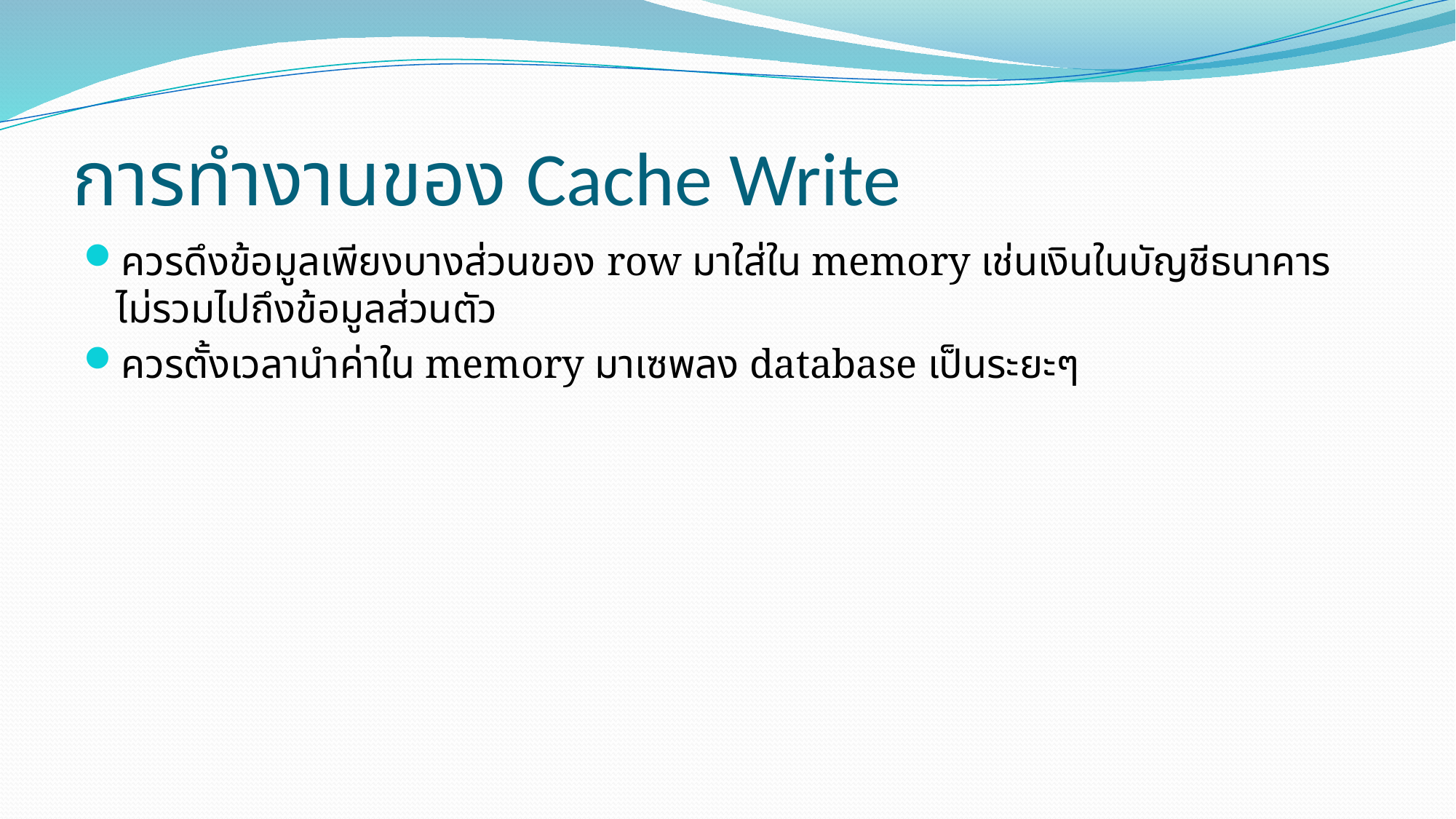

# การทำงานของ Cache Write
ควรดึงข้อมูลเพียงบางส่วนของ row มาใส่ใน memory เช่นเงินในบัญชีธนาคาร ไม่รวมไปถึงข้อมูลส่วนตัว
ควรตั้งเวลานำค่าใน memory มาเซพลง database เป็นระยะๆ